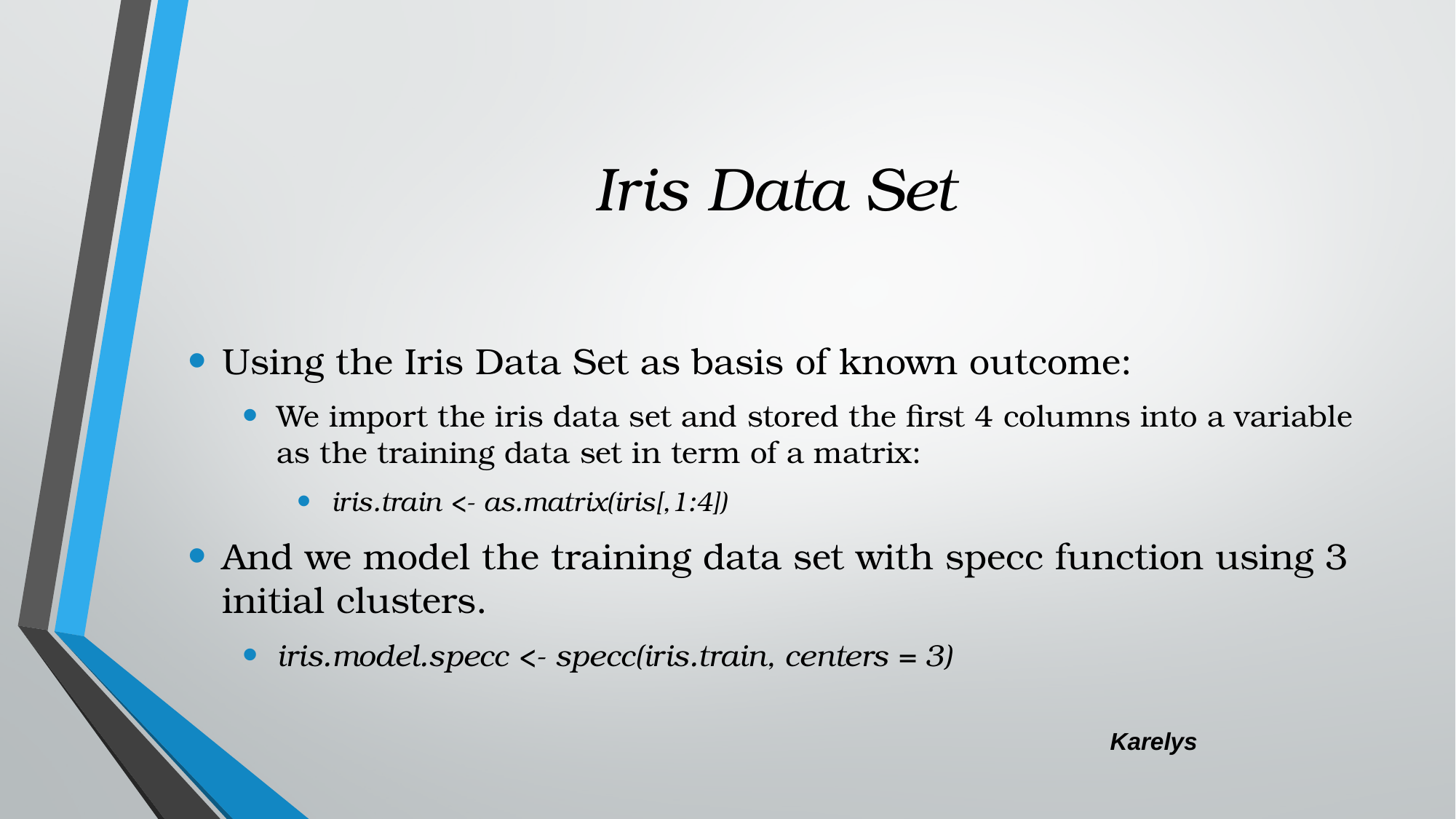

# Iris Data Set
Using the Iris Data Set as basis of known outcome:
We import the iris data set and stored the first 4 columns into a variable as the training data set in term of a matrix:
iris.train <- as.matrix(iris[,1:4])
And we model the training data set with specc function using 3 initial clusters.
iris.model.specc <- specc(iris.train, centers = 3)
Karelys